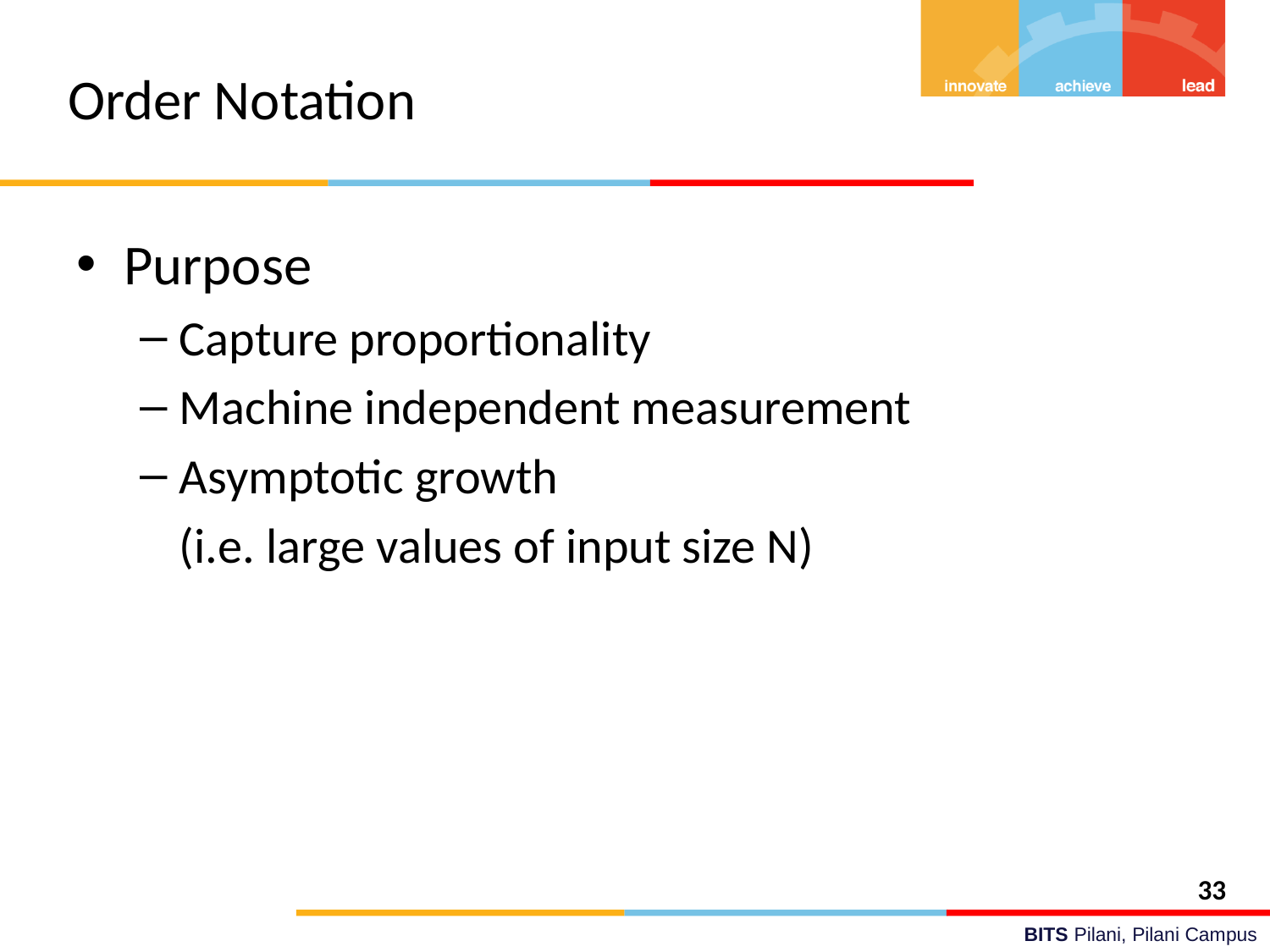

# Order Notation
Purpose
Capture proportionality
Machine independent measurement
Asymptotic growth
	(i.e. large values of input size N)
33